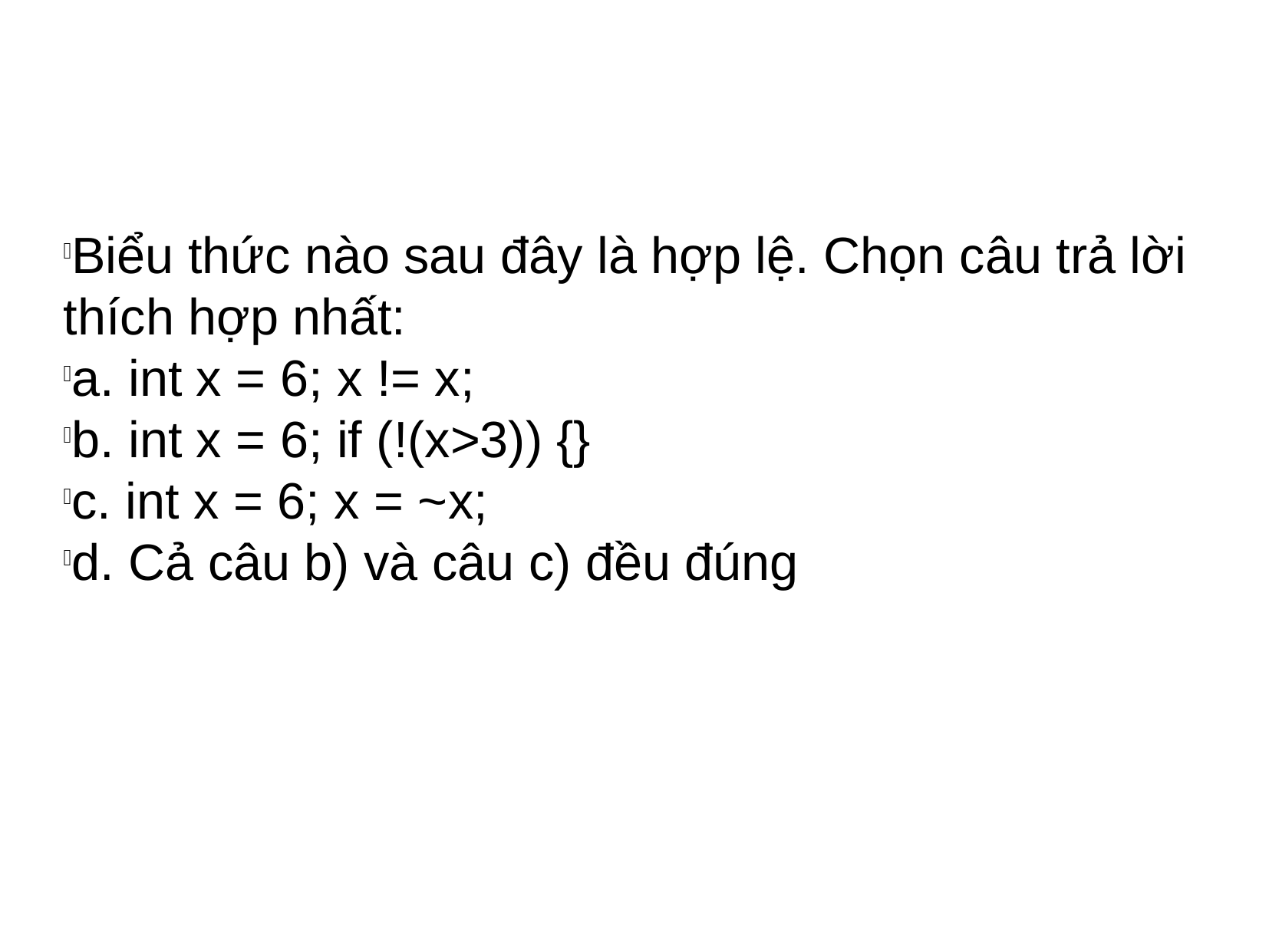

Biểu thức nào sau đây là hợp lệ. Chọn câu trả lời thích hợp nhất:
a. int x = 6; x != x;
b. int x = 6; if (!(x>3)) {}
c. int x = 6; x = ~x;
d. Cả câu b) và câu c) đều đúng